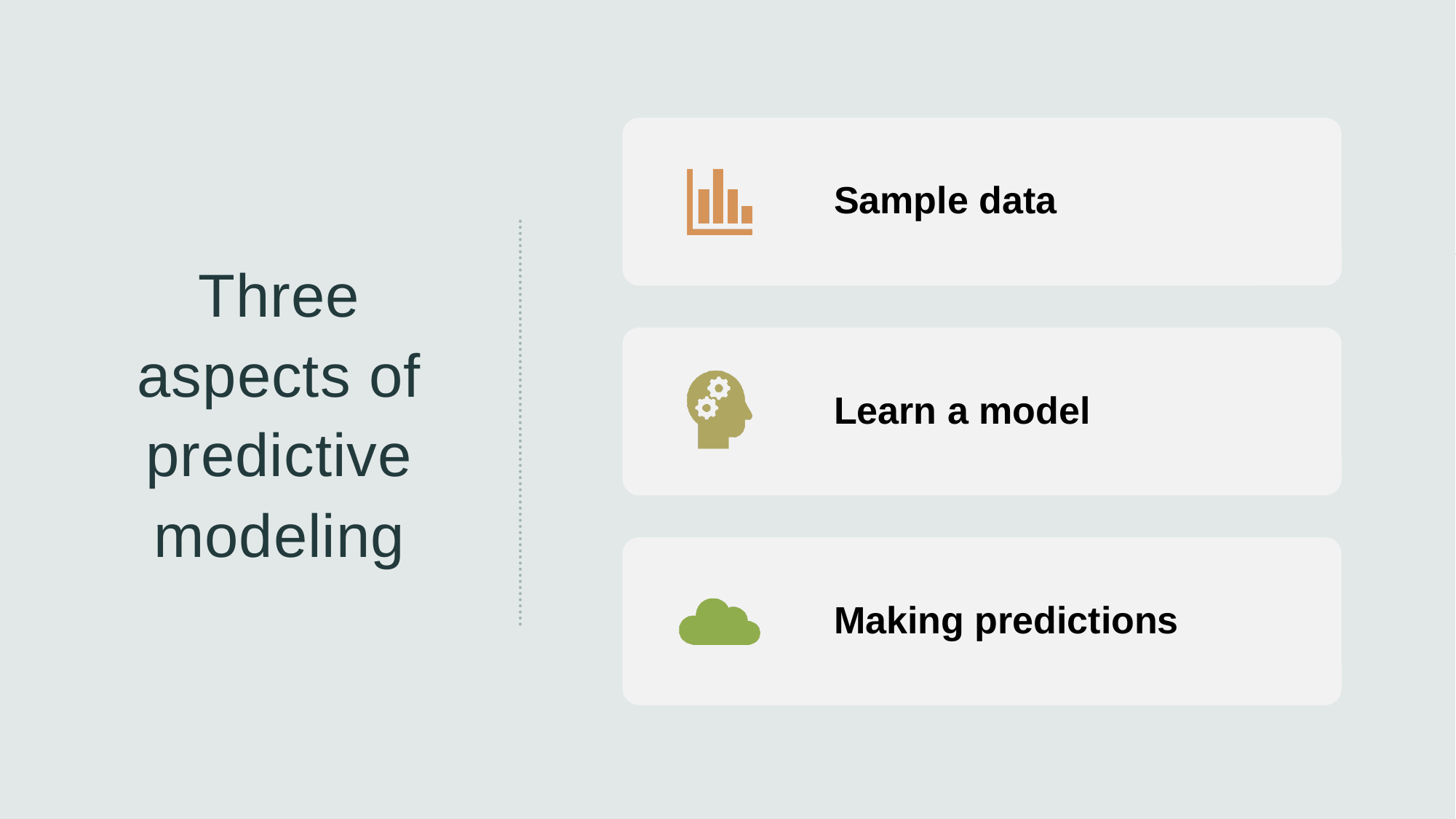

Sample data
Learn a model
Making predictions
# Three aspects of predictive modeling